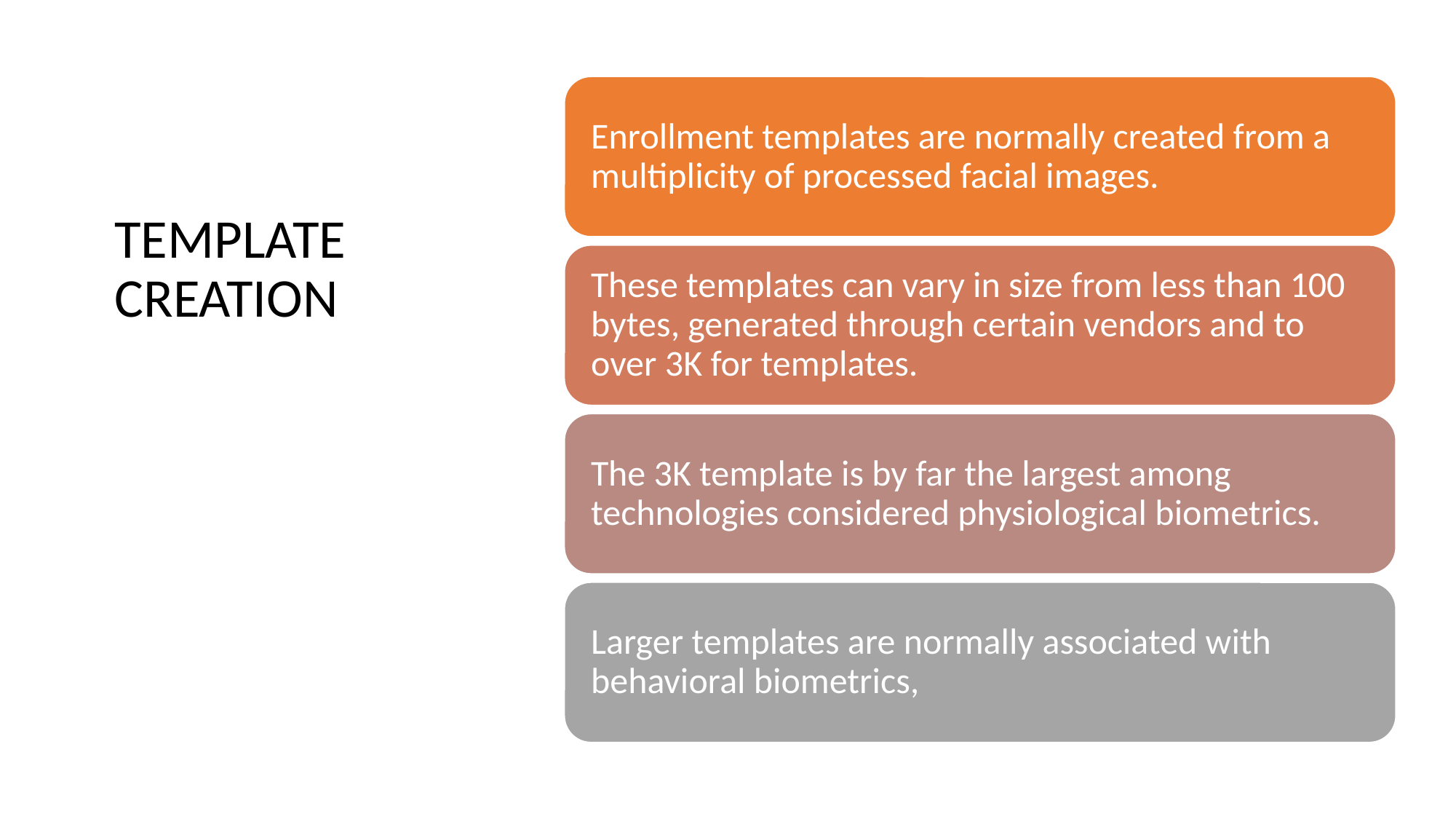

Enrollment templates are normally created from a multiplicity of processed facial images.
These templates can vary in size from less than 100 bytes, generated through certain vendors and to over 3K for templates.
The 3K template is by far the largest among technologies considered physiological biometrics.
Larger templates are normally associated with behavioral biometrics,
# TEMPLATE CREATION